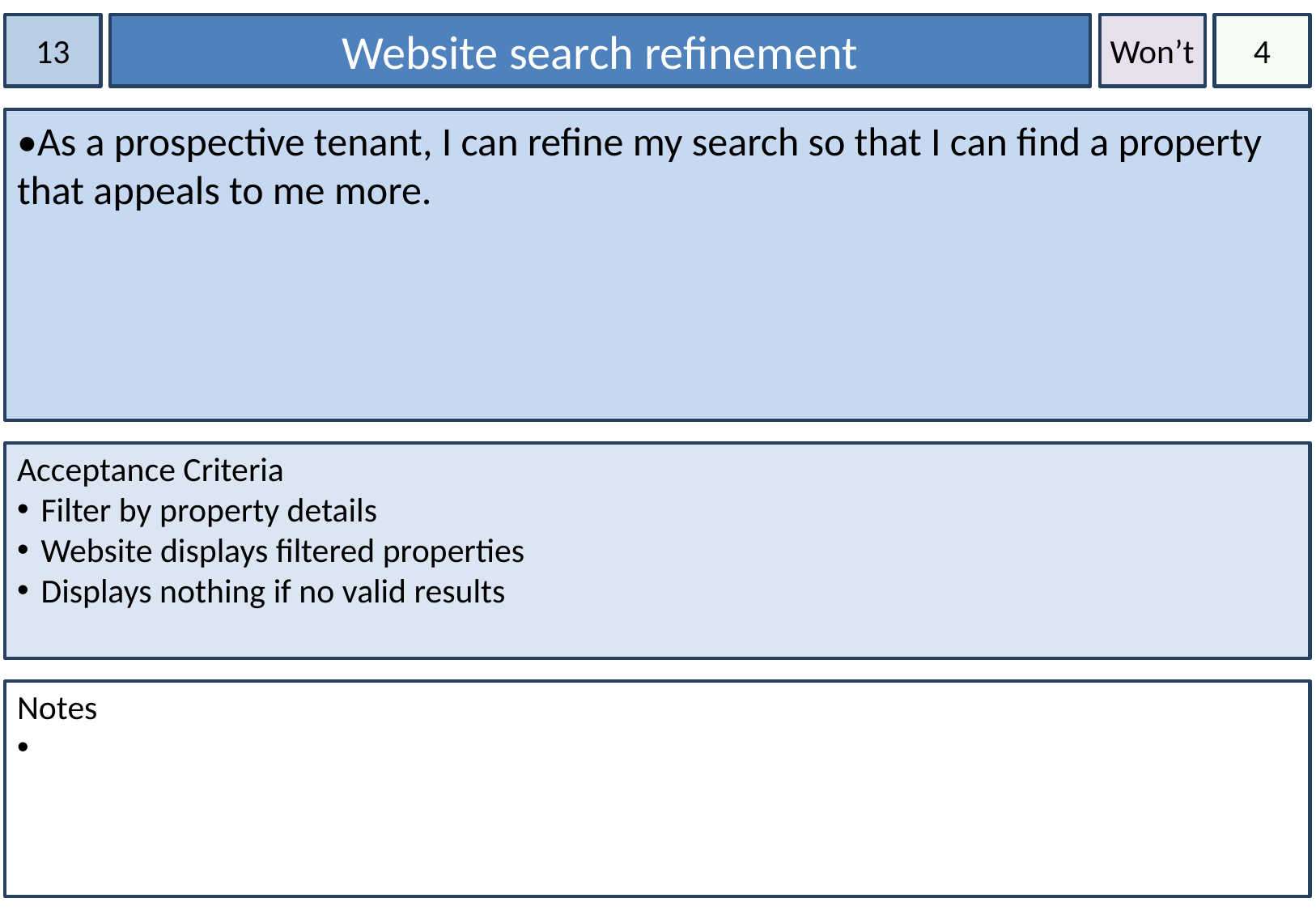

13
Website search refinement
Won’t
4
•As a prospective tenant, I can refine my search so that I can find a property that appeals to me more.
Acceptance Criteria
Filter by property details
Website displays filtered properties
Displays nothing if no valid results
Notes